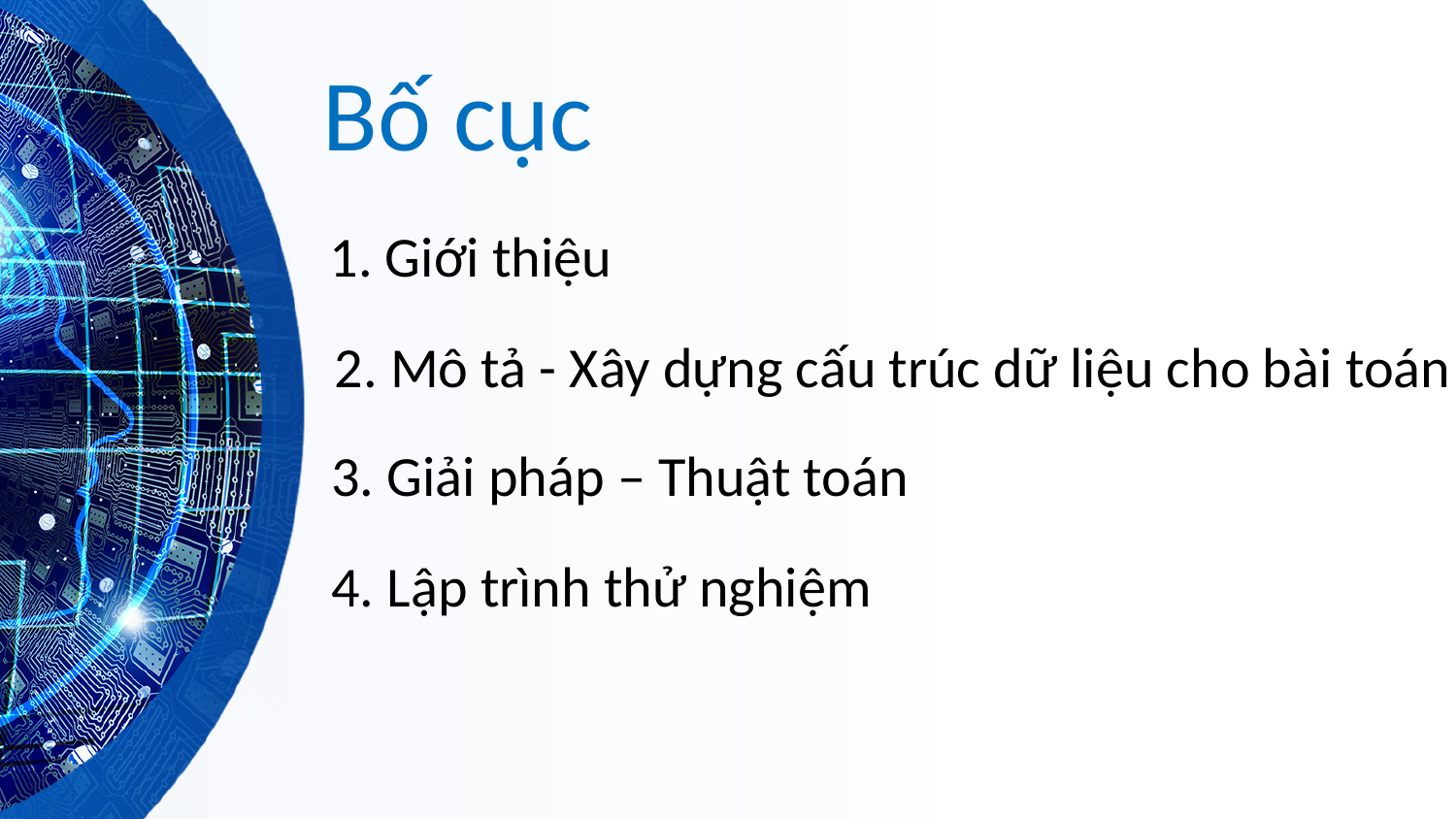

# Bố cục
1. Giới thiệu
2. Mô tả - Xây dựng cấu trúc dữ liệu cho bài toán
3. Giải pháp – Thuật toán
4. Lập trình thử nghiệm